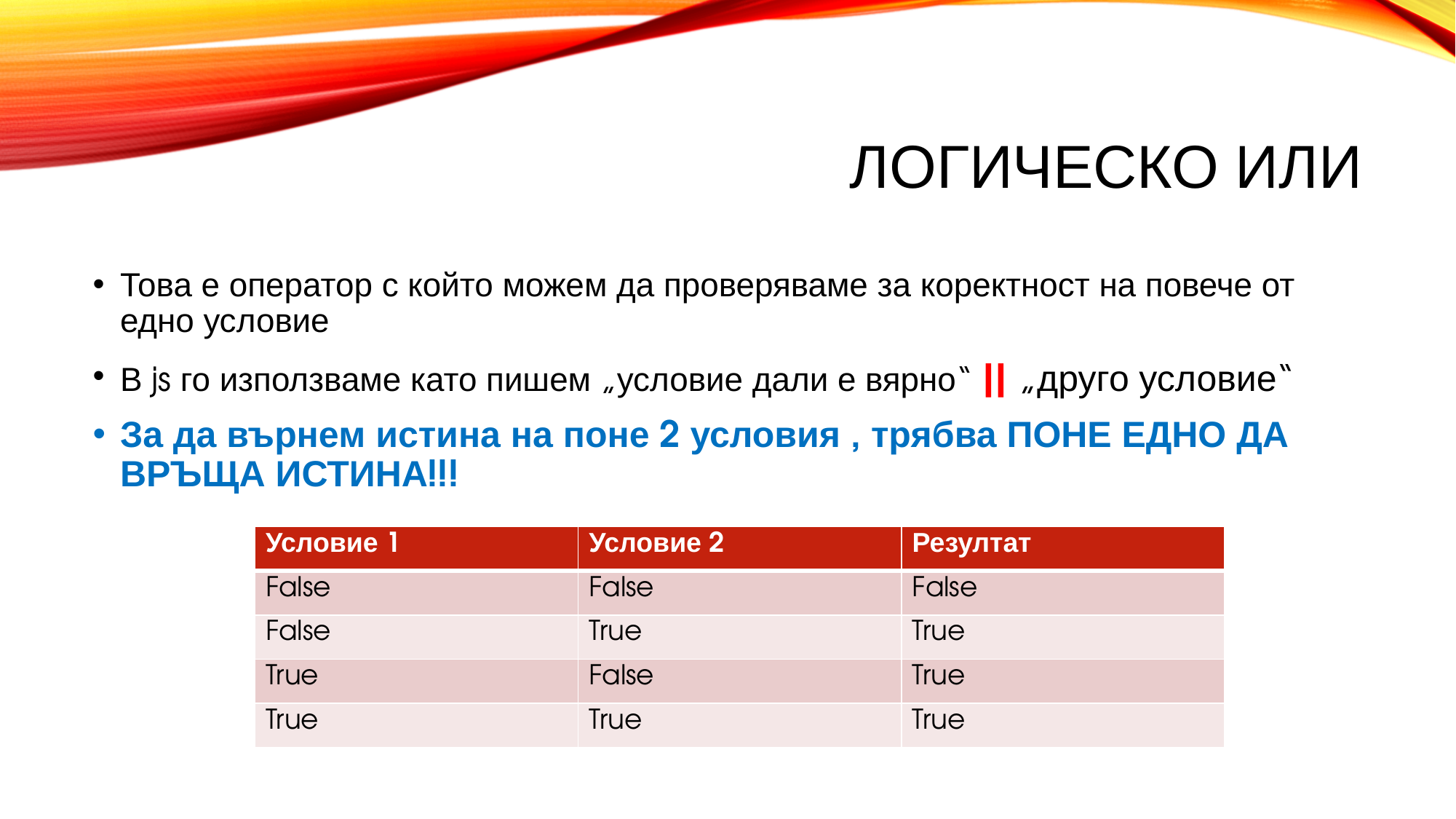

# Логическо или
Това е оператор с който можем да проверяваме за коректност на повече от едно условие
В js го използваме като пишем „условие дали е вярно“ || „друго условие“
За да върнем истина на поне 2 условия , трябва ПОНЕ ЕДНО ДА ВРЪЩА ИСТИНА!!!

| Условие 1 | Условие 2 | Резултат |
| --- | --- | --- |
| False | False | False |
| False | True | True |
| True | False | True |
| True | True | True |